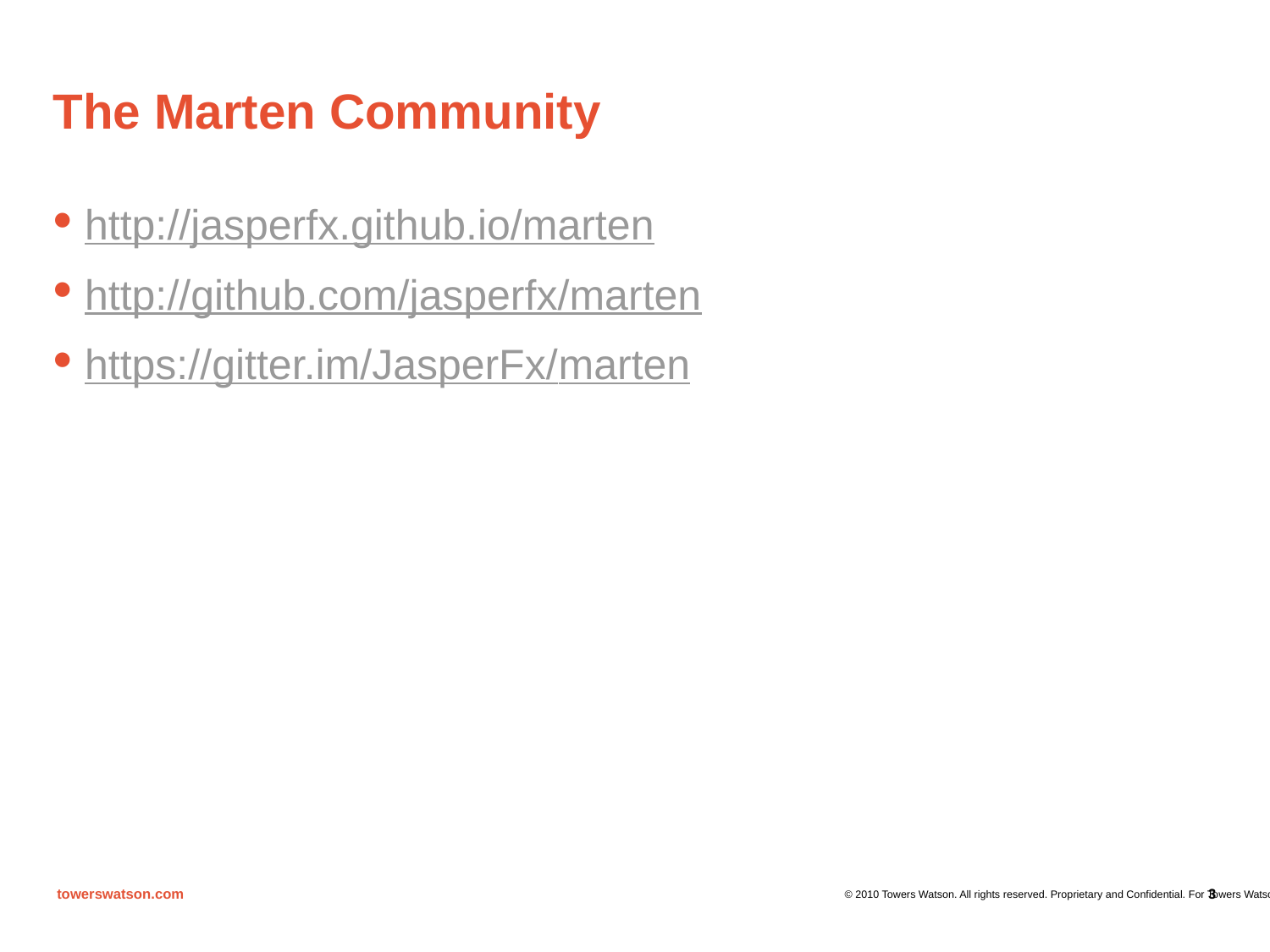

# The Marten Community
http://jasperfx.github.io/marten
http://github.com/jasperfx/marten
https://gitter.im/JasperFx/marten

3